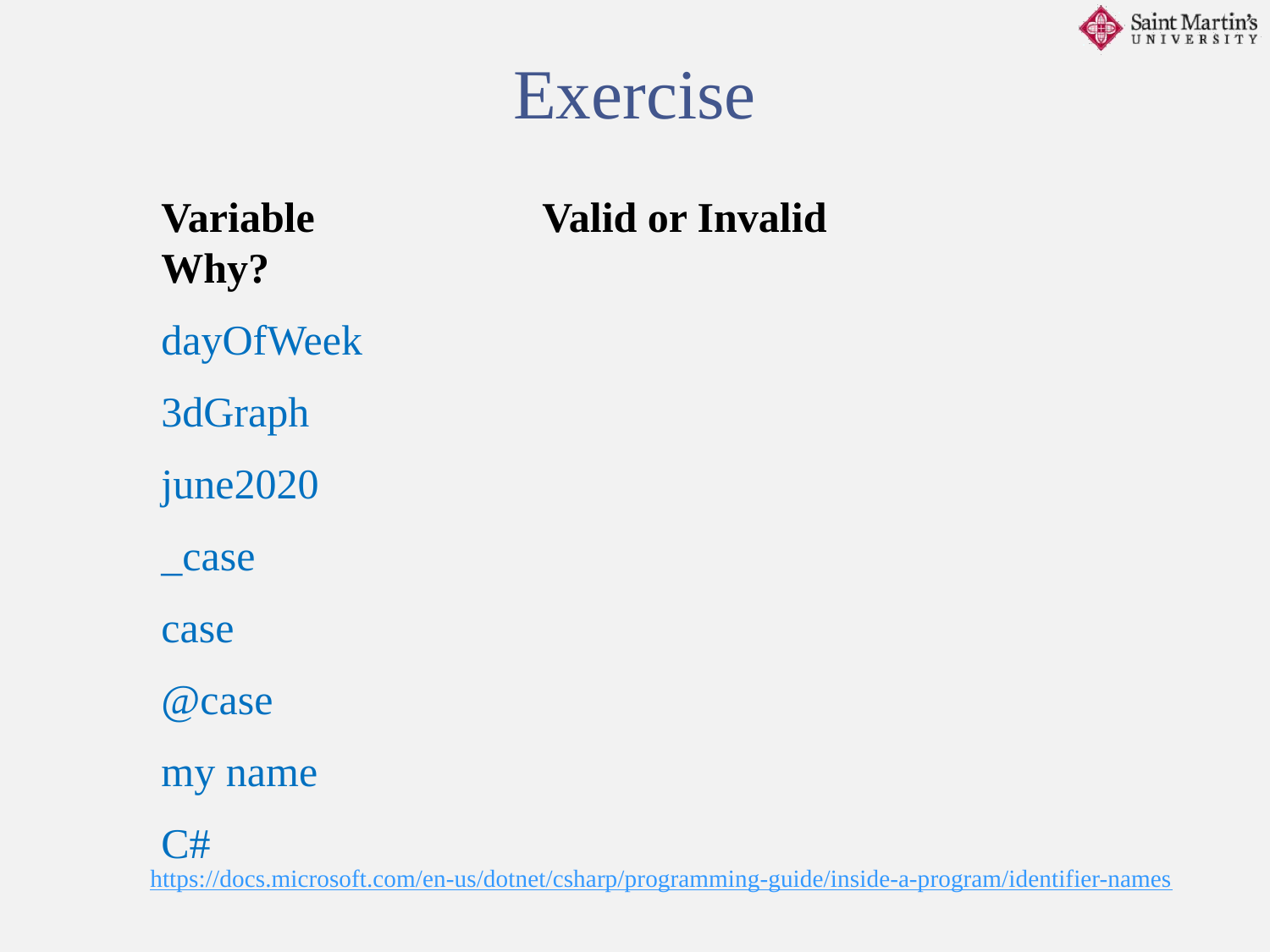

Exercise
Variable		Valid or Invalid		Why?
dayOfWeek
3dGraph
june2020
_case
case
@case
my name
C#
https://docs.microsoft.com/en-us/dotnet/csharp/programming-guide/inside-a-program/identifier-names